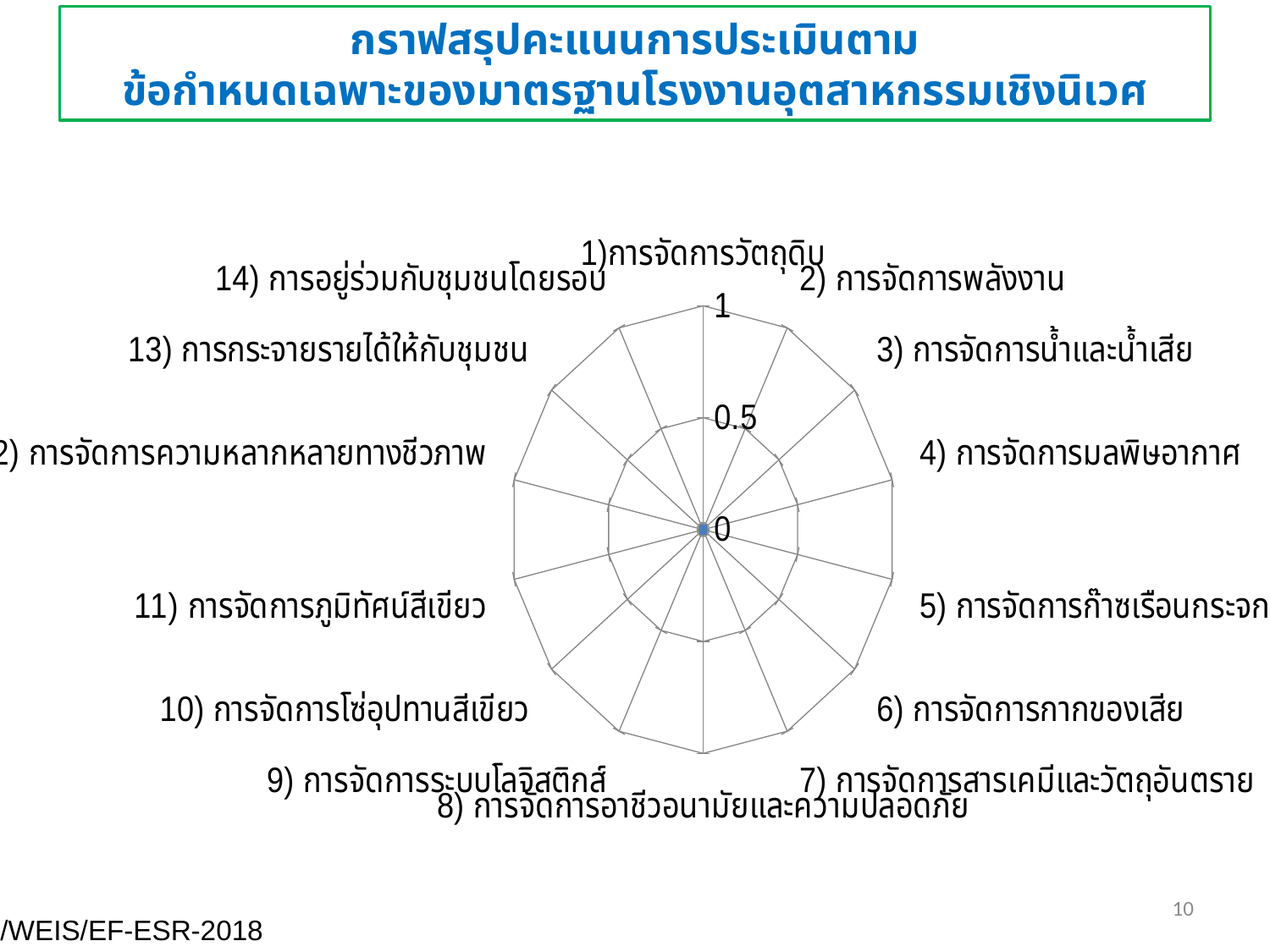

กราฟสรุปคะแนนการประเมินตาม
ข้อกำหนดเฉพาะของมาตรฐานโรงงานอุตสาหกรรมเชิงนิเวศ

### Chart

| Category | Column2 |
|---|---|
| 1)การจัดการวัตถุดิบ | 0.0 |
| 2) การจัดการพลังงาน | 0.0 |
| 3) การจัดการน้ำและน้ำเสีย  | 0.0 |
| 4) การจัดการมลพิษอากาศ | 0.0 |
| 5) การจัดการก๊าซเรือนกระจก | 0.0 |
| 6) การจัดการกากของเสีย | 0.0 |
| 7) การจัดการสารเคมีและวัตถุอันตราย | 0.0 |
| 8) การจัดการอาชีวอนามัยและความปลอดภัย | 0.0 |
| 9) การจัดการระบบโลจิสติกส์ | 0.0 |
| 10) การจัดการโซ่อุปทานสีเขียว | 0.0 |
| 11) การจัดการภูมิทัศน์สีเขียว | 0.0 |
| 12) การจัดการความหลากหลายทางชีวภาพ | 0.0 |
| 13) การกระจายรายได้ให้กับชุมชน | 0.0 |
| 14) การอยู่ร่วมกับชุมชนโดยรอบ | 0.0 |
10